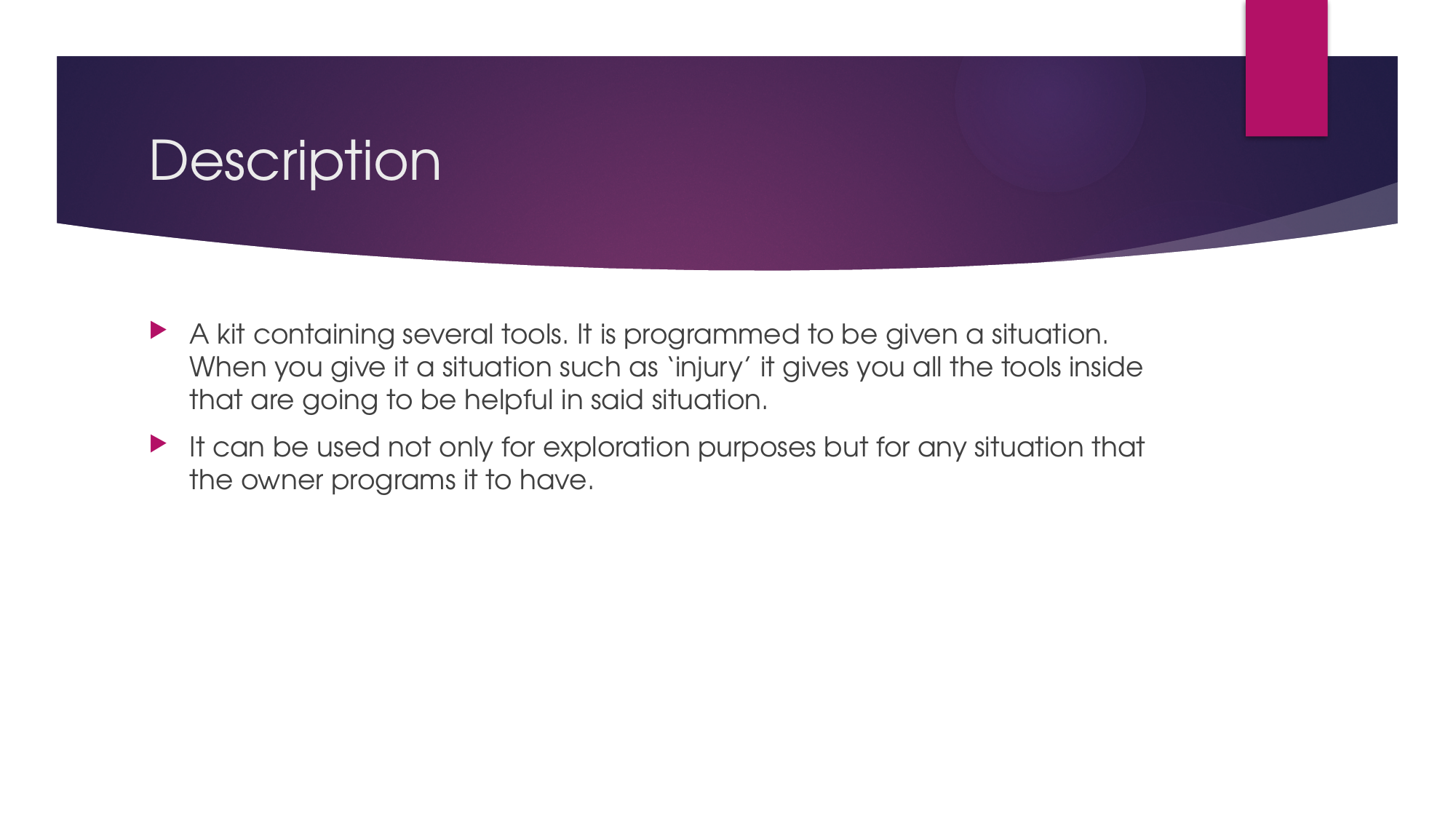

# Description
A kit containing several tools. It is programmed to be given a situation. When you give it a situation such as ‘injury’ it gives you all the tools inside that are going to be helpful in said situation.
It can be used not only for exploration purposes but for any situation that the owner programs it to have.